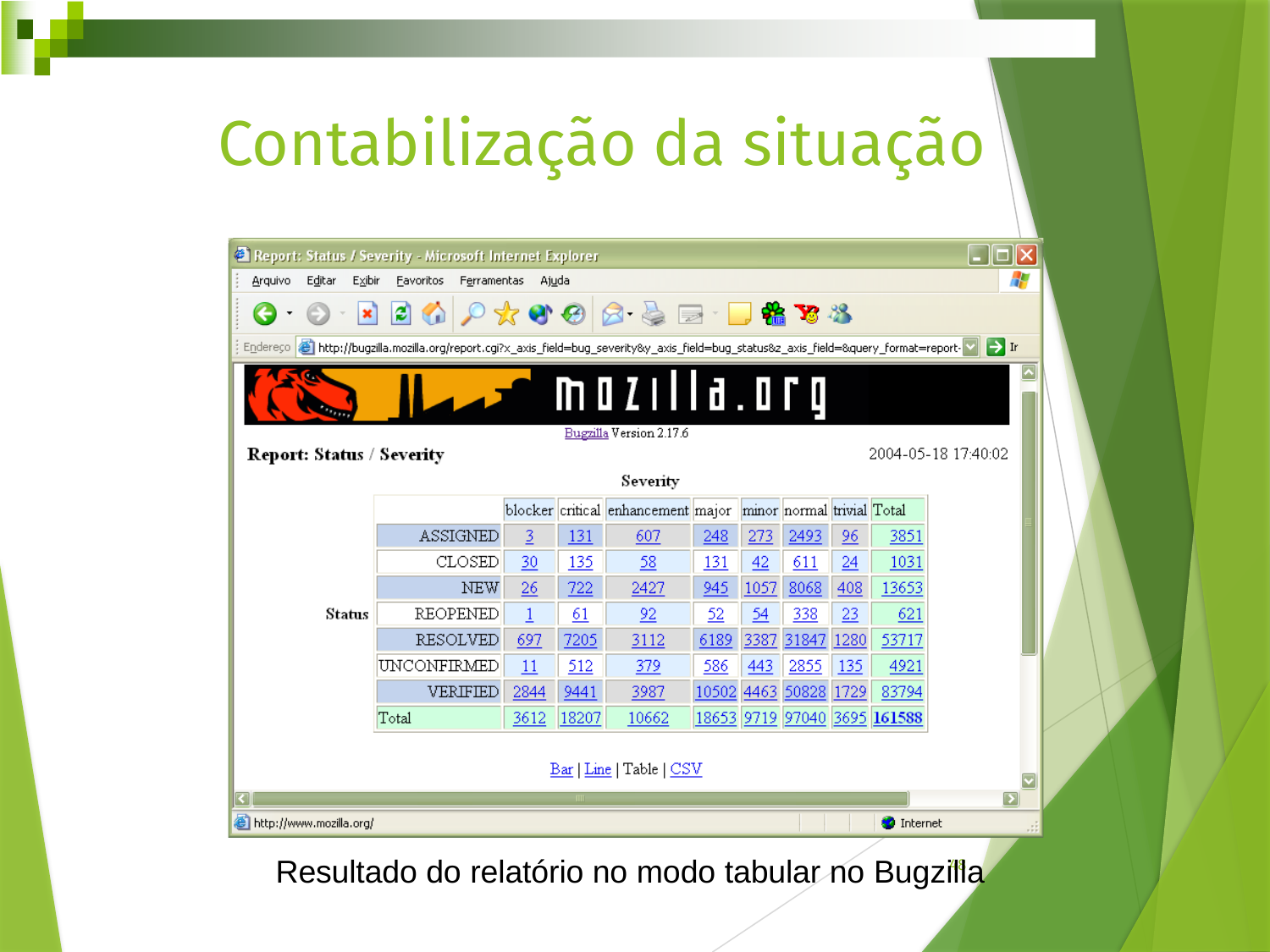

# Contabilização da situação

48
Resultado do relatório no modo tabular no Bugzilla